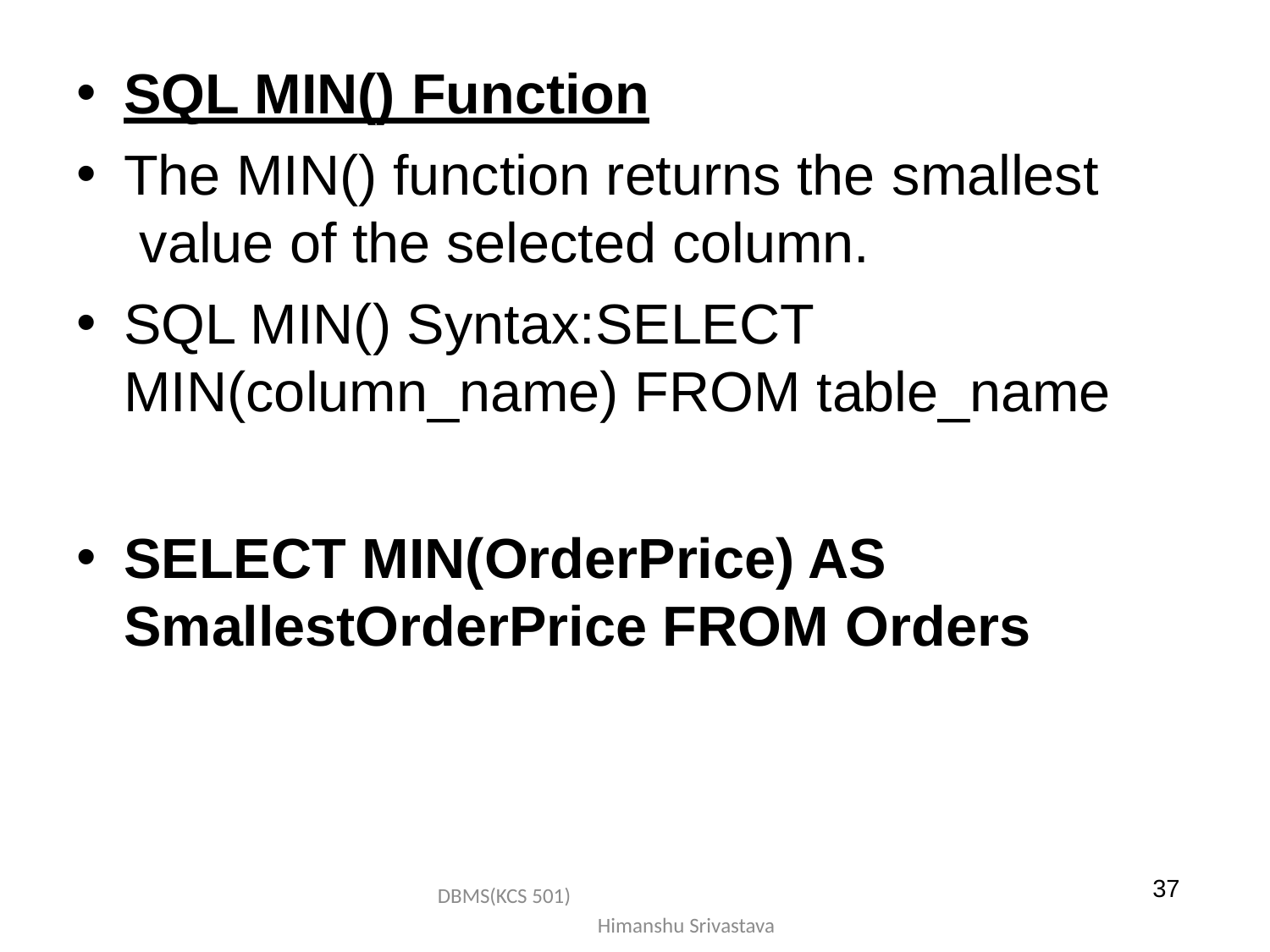

SQL MIN() Function
The MIN() function returns the smallest  value of the selected column.
SQL MIN() Syntax:SELECT  MIN(column_name) FROM table_name

SELECT MIN(OrderPrice) AS  SmallestOrderPrice FROM Orders
37
DBMS(KCS 501)                                                                            Himanshu Srivastava